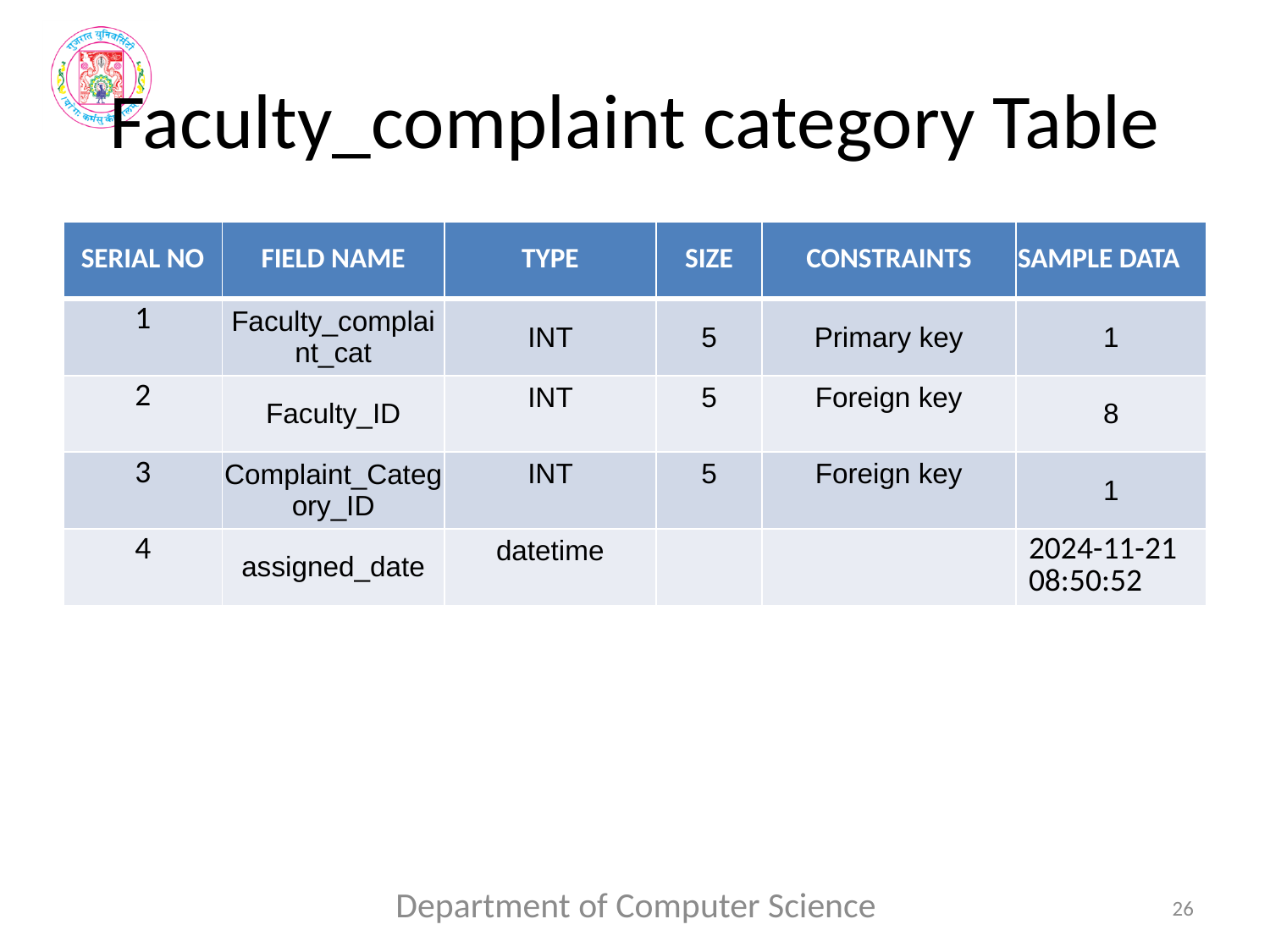

# Faculty_complaint category Table
| SERIAL NO | FIELD NAME | TYPE | SIZE | CONSTRAINTS | SAMPLE DATA |
| --- | --- | --- | --- | --- | --- |
| 1 | Faculty\_complaint\_cat | INT | 5 | Primary key | 1 |
| 2 | Faculty\_ID | INT | 5 | Foreign key | 8 |
| 3 | Complaint\_Category\_ID | INT | 5 | Foreign key | 1 |
| 4 | assigned\_date | datetime |  |  | 2024-11-21 08:50:52 |
Department of Computer Science
26